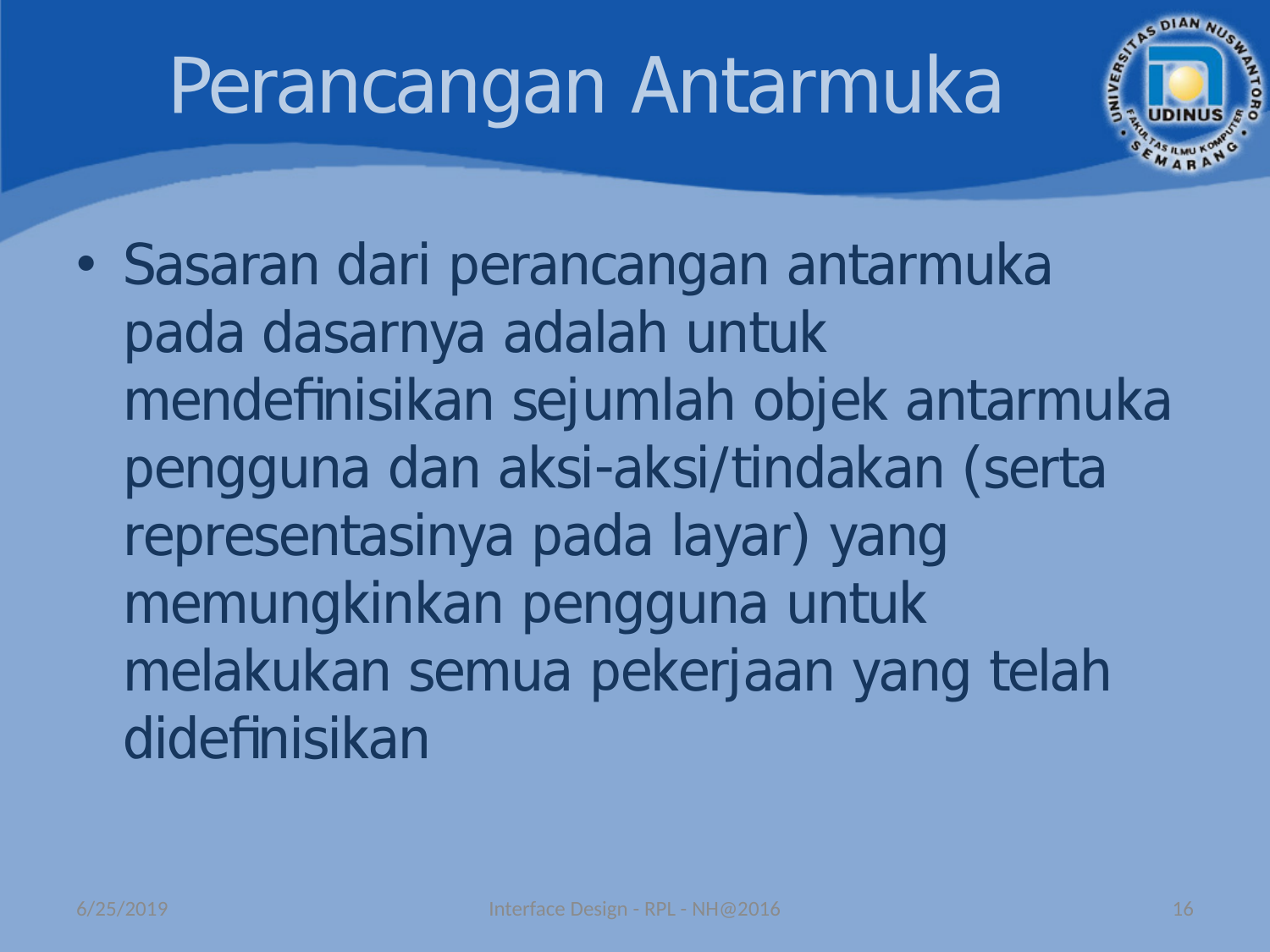

# Perancangan Antarmuka
Sasaran dari perancangan antarmuka pada dasarnya adalah untuk mendefinisikan sejumlah objek antarmuka pengguna dan aksi-aksi/tindakan (serta representasinya pada layar) yang
memungkinkan pengguna untuk melakukan semua pekerjaan yang telah didefinisikan
6/25/2019
Interface Design - RPL - NH@2016
16